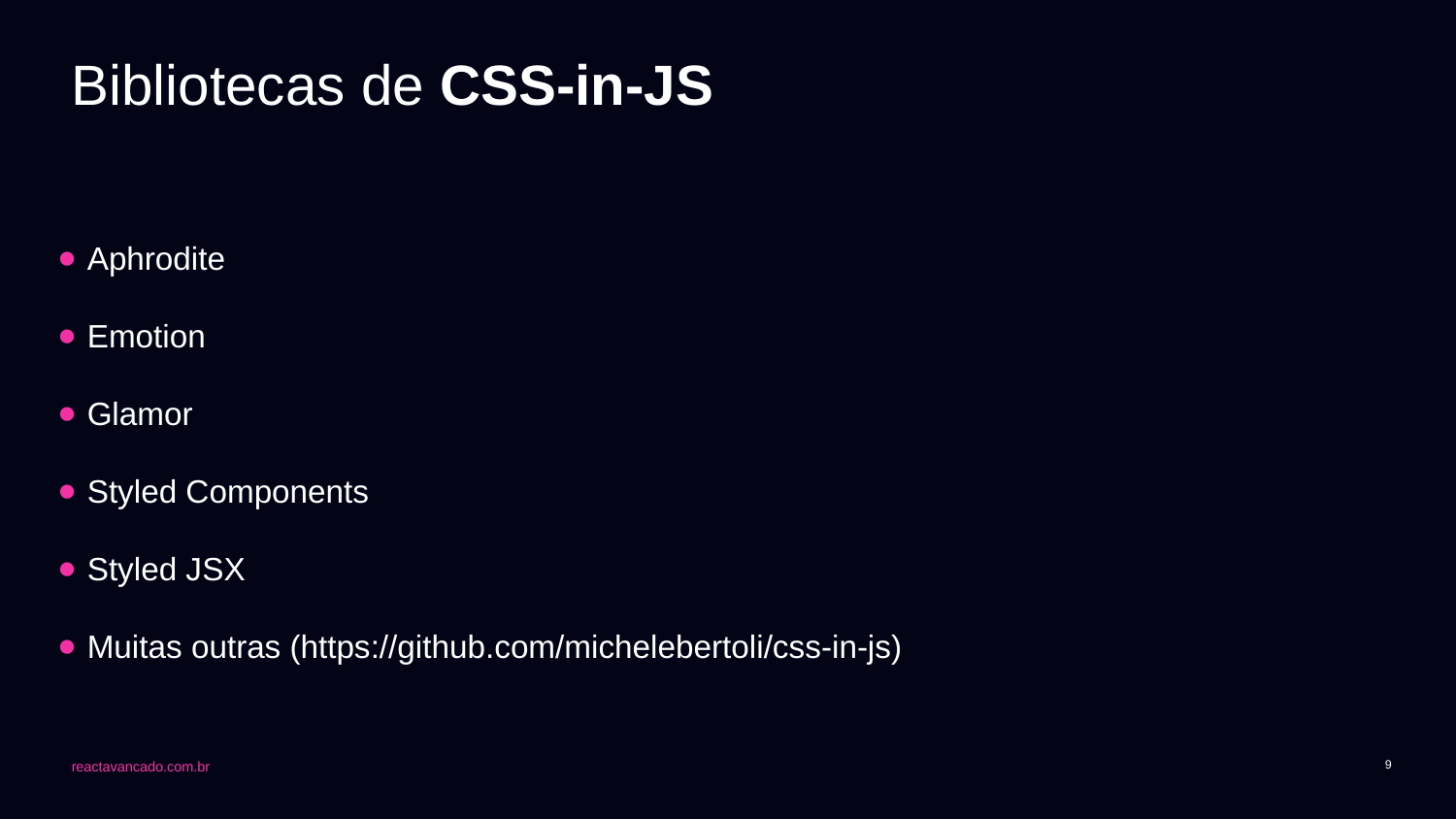

# Bibliotecas de CSS-in-JS
Aphrodite
Emotion
Glamor
Styled Components
Styled JSX
Muitas outras (https://github.com/michelebertoli/css-in-js)